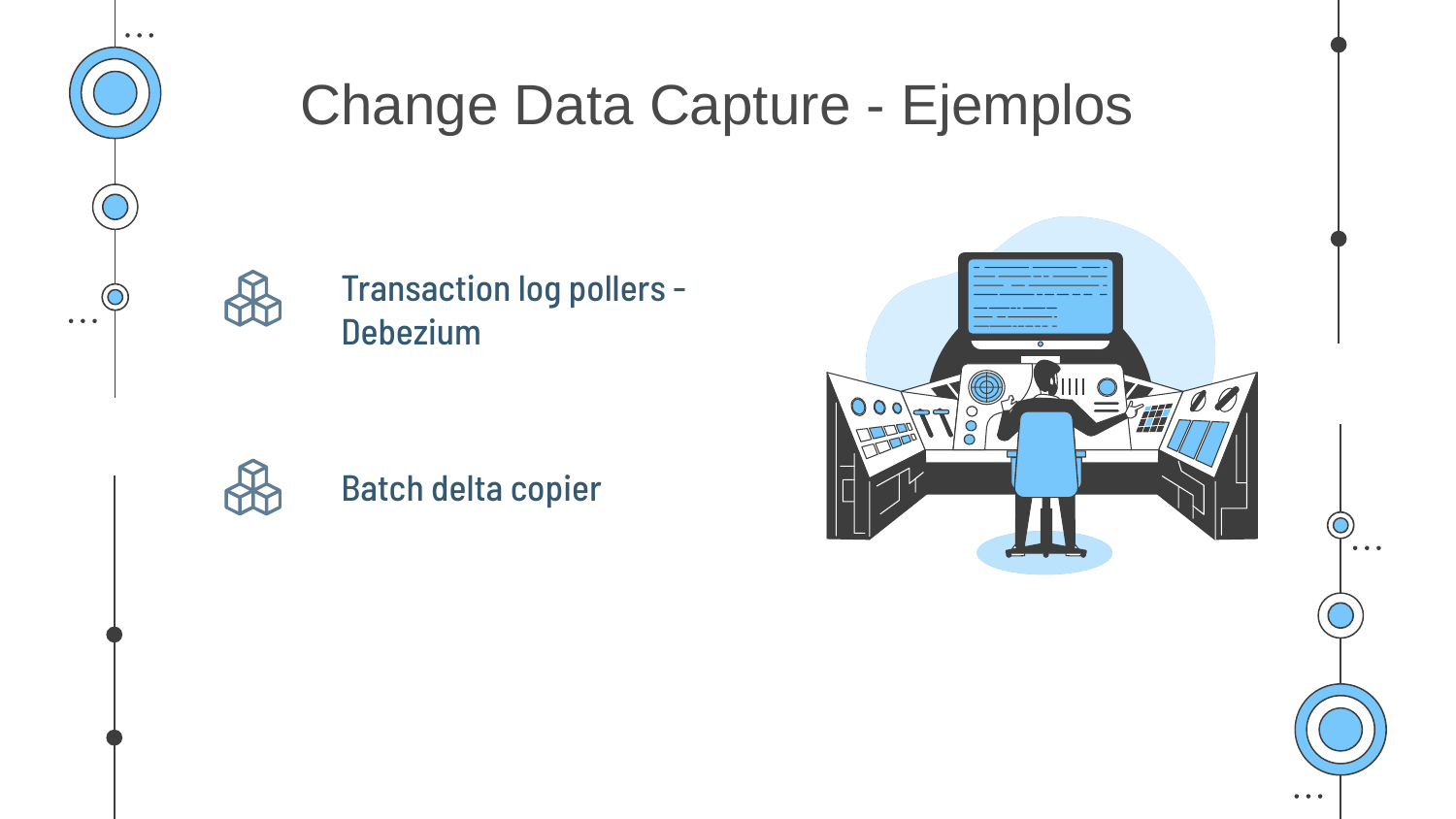

Change Data Capture - Ejemplos

Transaction log pollers - Debezium

Batch delta copier